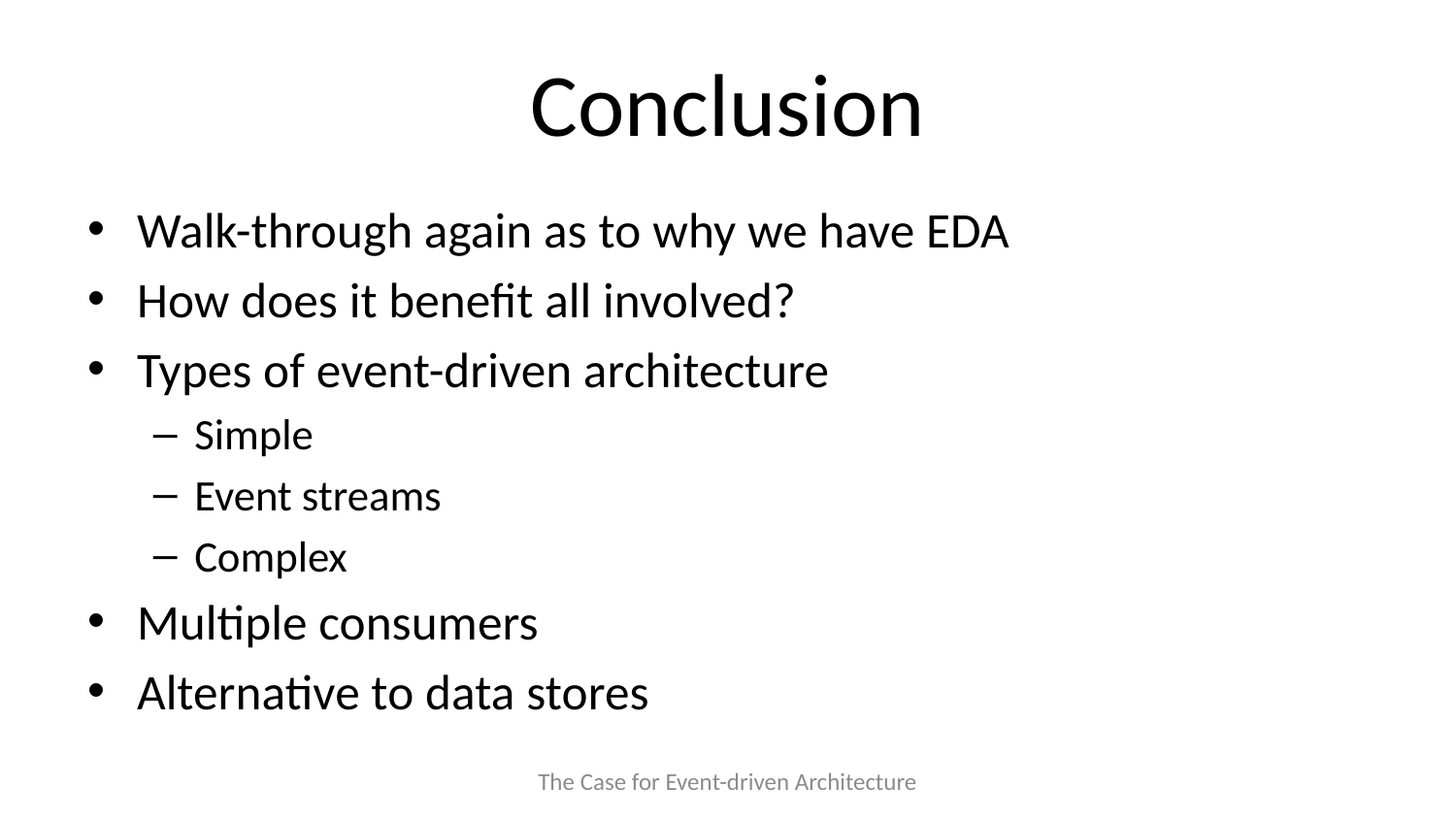

# Conclusion
Walk-through again as to why we have EDA
How does it benefit all involved?
Types of event-driven architecture
Simple
Event streams
Complex
Multiple consumers
Alternative to data stores
The Case for Event-driven Architecture